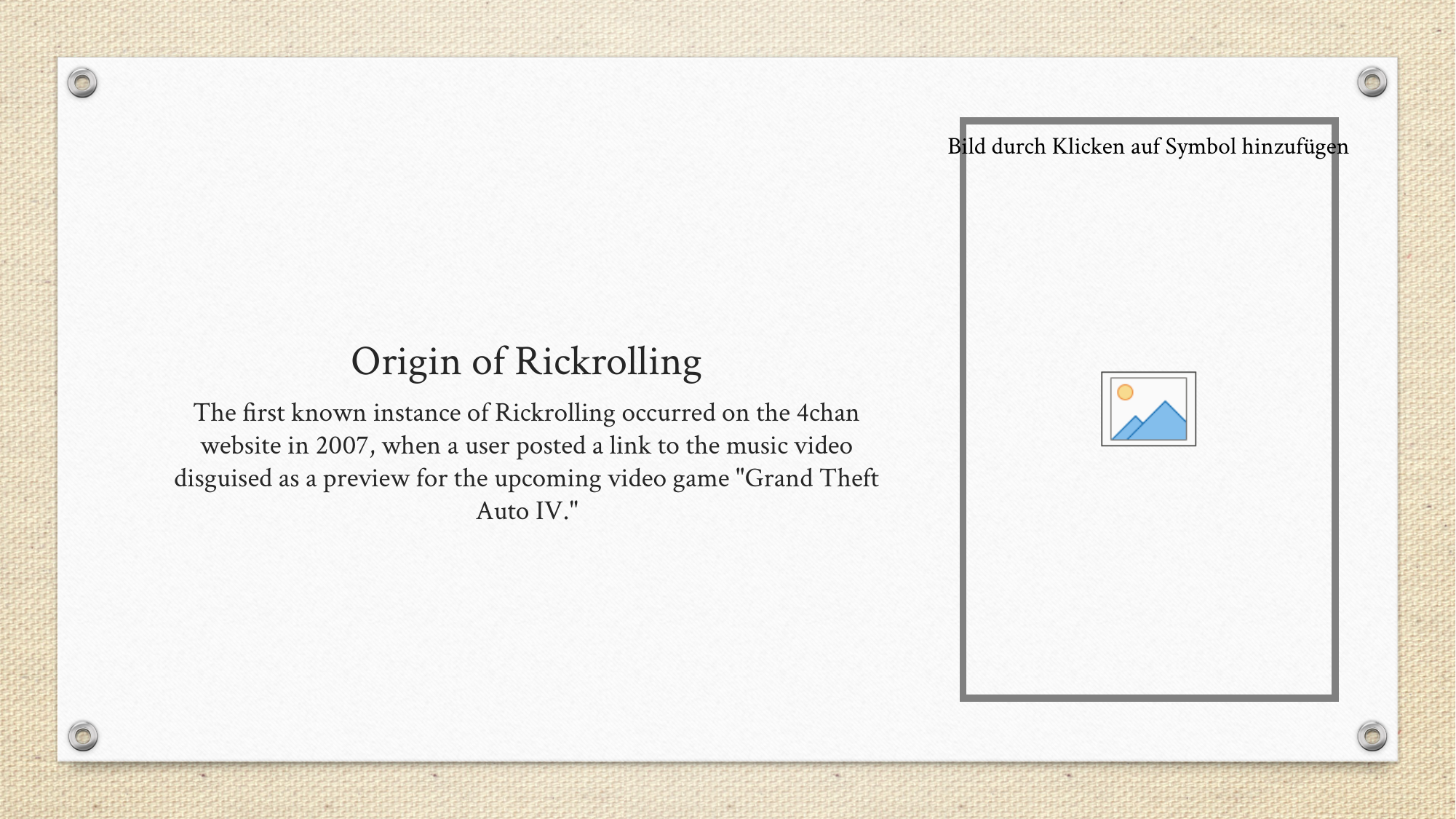

# Origin of Rickrolling
The first known instance of Rickrolling occurred on the 4chan website in 2007, when a user posted a link to the music video disguised as a preview for the upcoming video game "Grand Theft Auto IV."